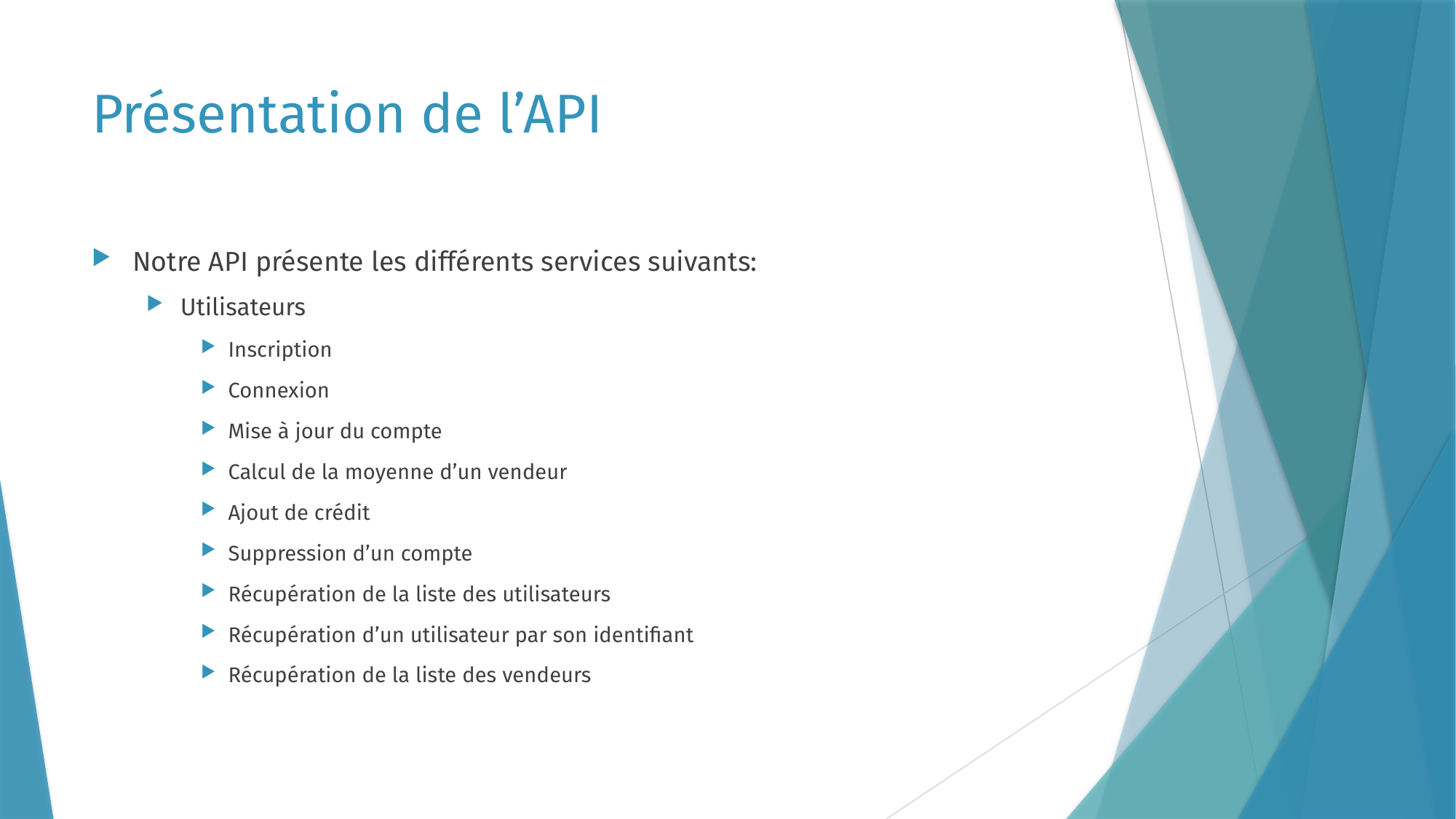

# Présentation de l’API
Notre API présente les différents services suivants:
Utilisateurs
Inscription
Connexion
Mise à jour du compte
Calcul de la moyenne d’un vendeur
Ajout de crédit
Suppression d’un compte
Récupération de la liste des utilisateurs
Récupération d’un utilisateur par son identifiant
Récupération de la liste des vendeurs